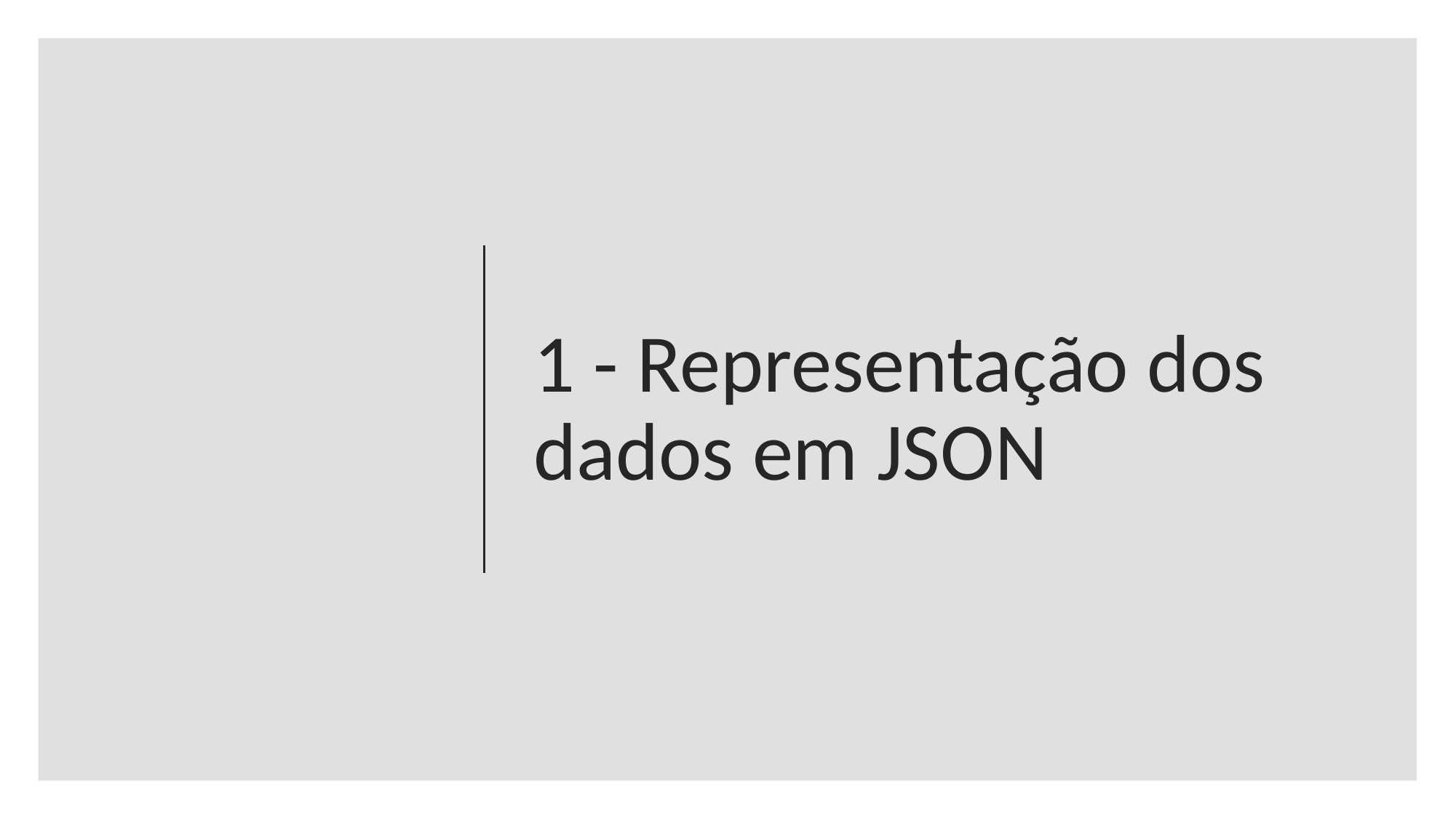

# 1 - Representação dos dados em JSON